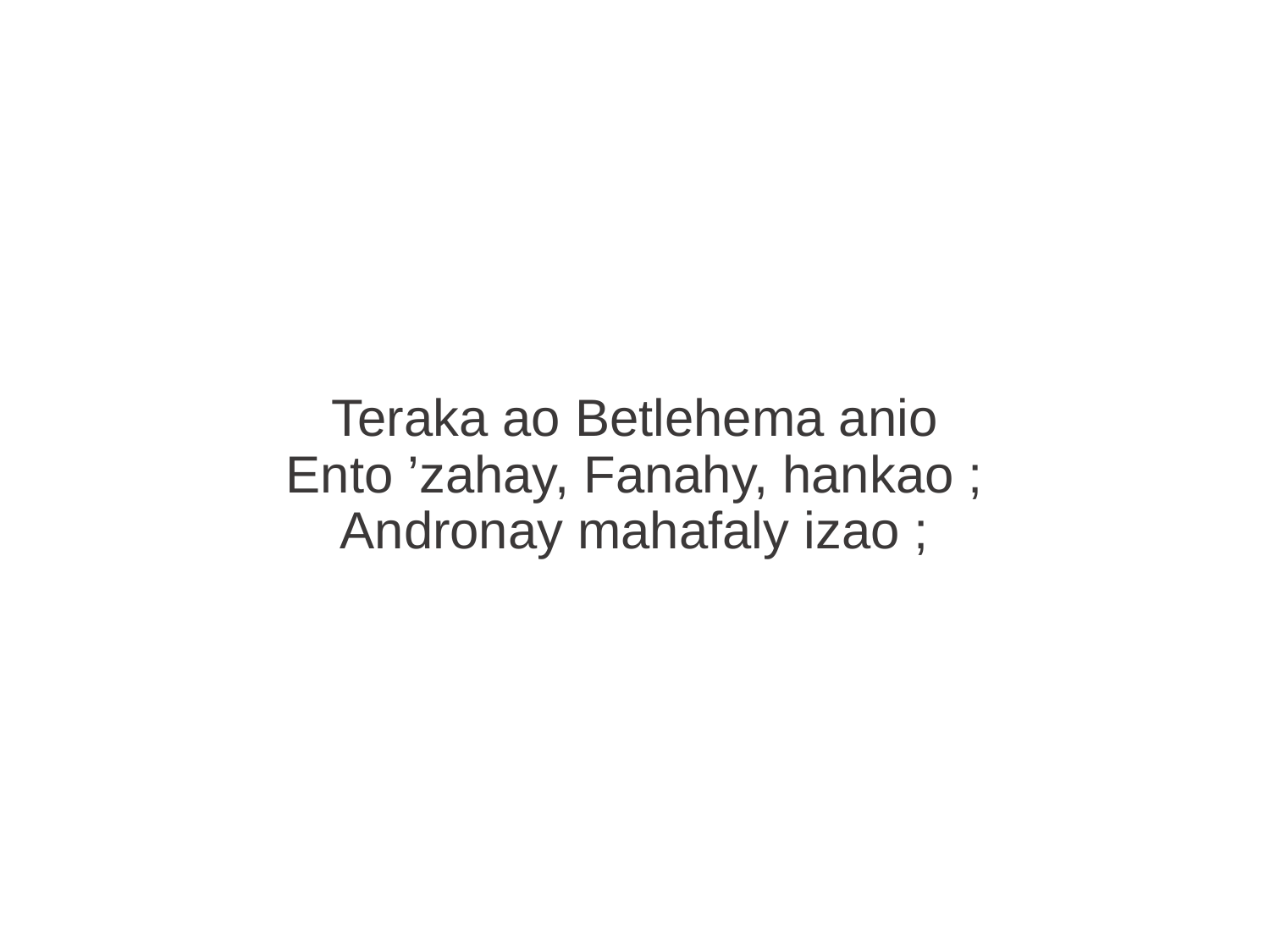

Teraka ao Betlehema anio
Ento ’zahay, Fanahy, hankao ;
Andronay mahafaly izao ;